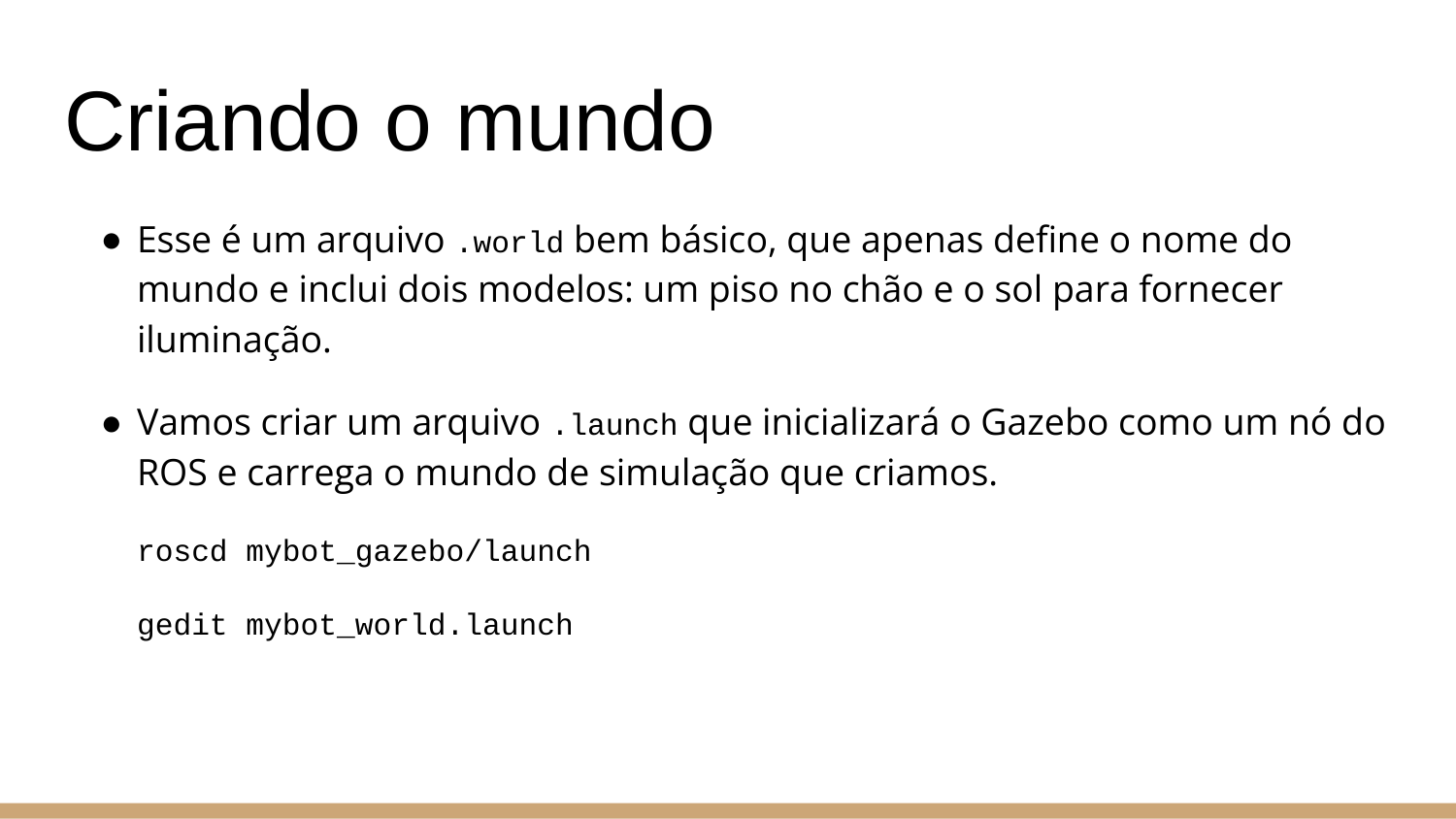

# Criando o mundo
Esse é um arquivo .world bem básico, que apenas define o nome do mundo e inclui dois modelos: um piso no chão e o sol para fornecer iluminação.
Vamos criar um arquivo .launch que inicializará o Gazebo como um nó do ROS e carrega o mundo de simulação que criamos.
roscd mybot_gazebo/launch
gedit mybot_world.launch